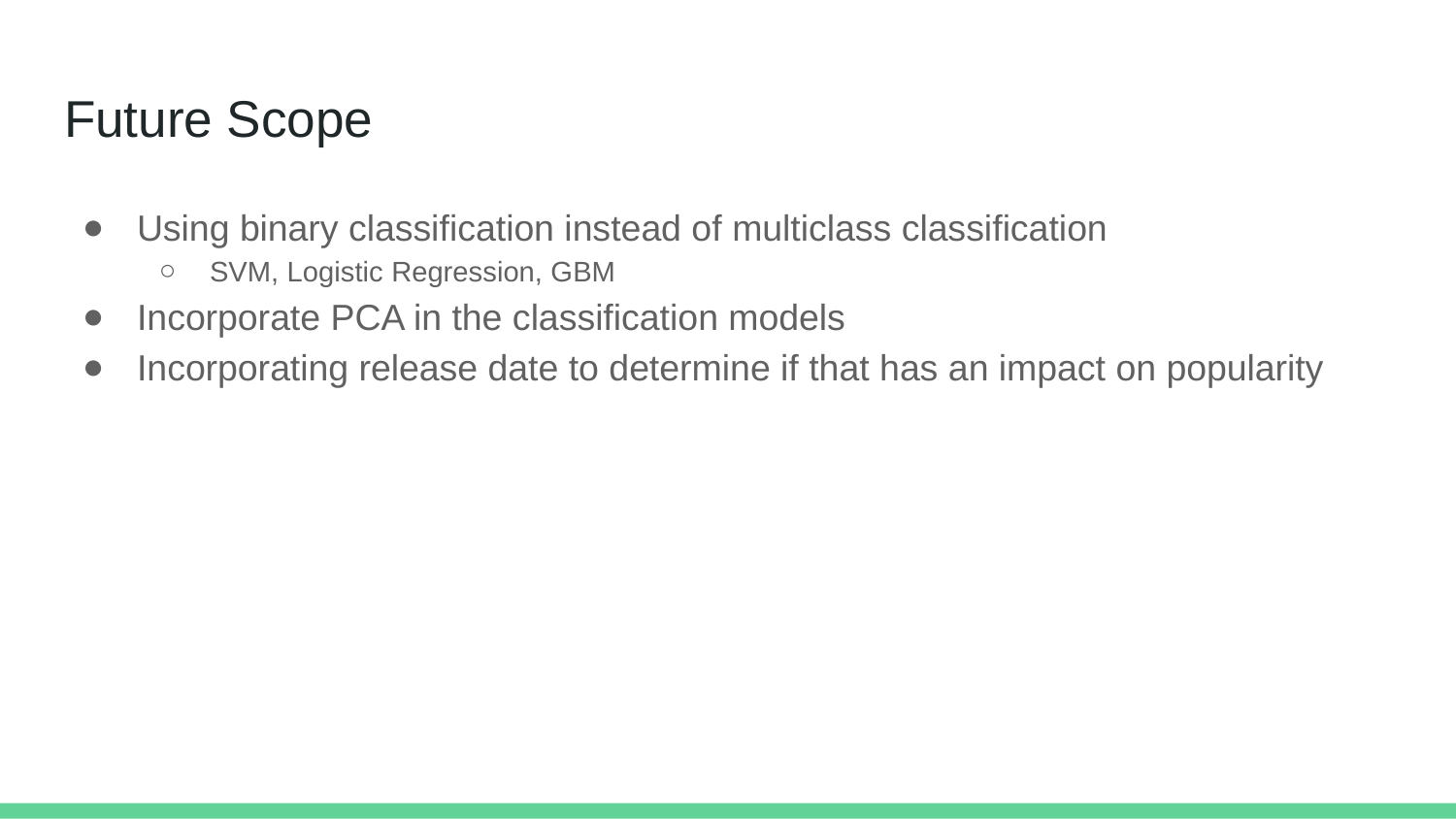

# Future Scope
Using binary classification instead of multiclass classification
SVM, Logistic Regression, GBM
Incorporate PCA in the classification models
Incorporating release date to determine if that has an impact on popularity